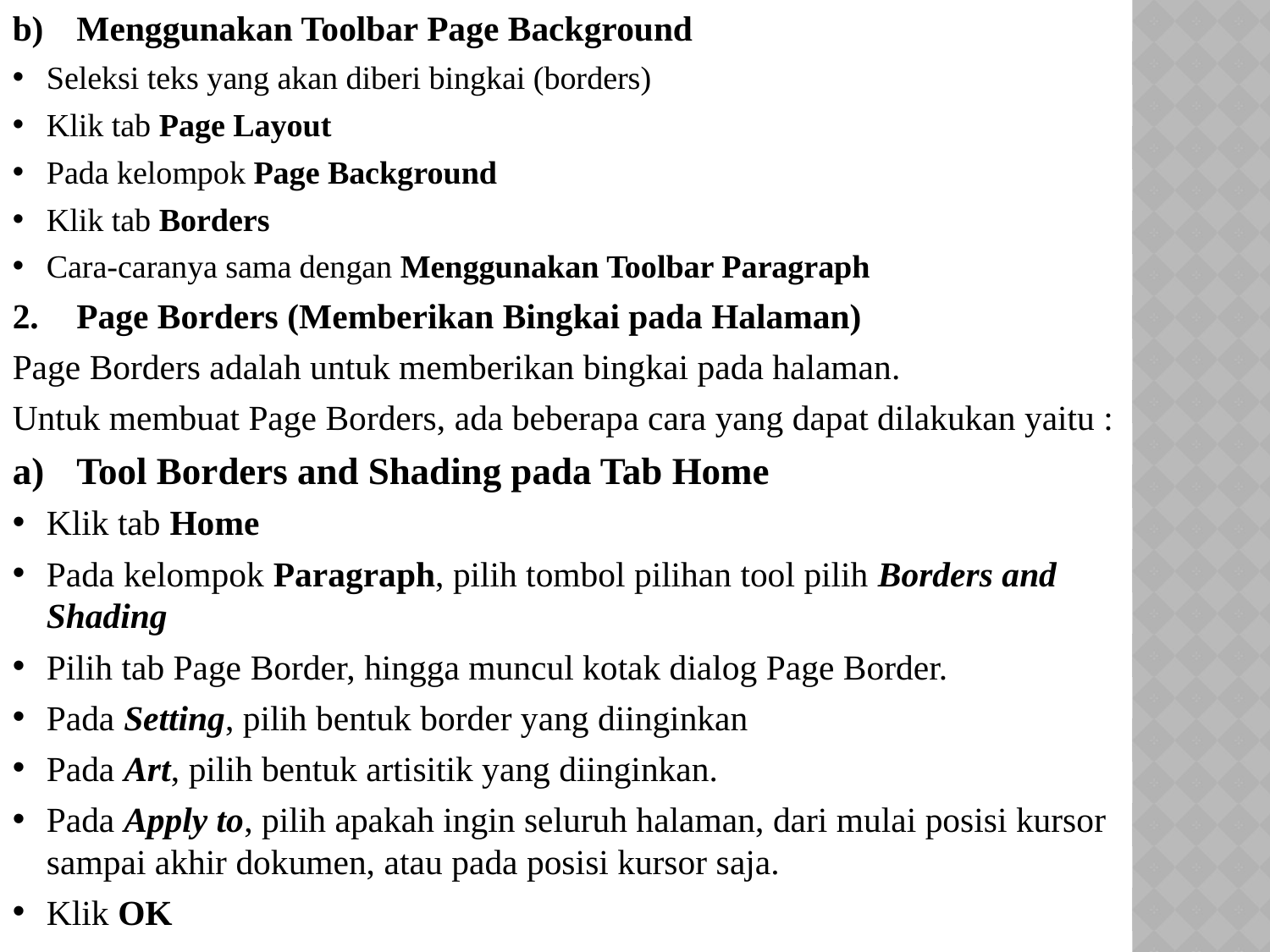

Menggunakan Toolbar Page Background
Seleksi teks yang akan diberi bingkai (borders)
Klik tab Page Layout
Pada kelompok Page Background
Klik tab Borders
Cara-caranya sama dengan Menggunakan Toolbar Paragraph
Page Borders (Memberikan Bingkai pada Halaman)
Page Borders adalah untuk memberikan bingkai pada halaman.
Untuk membuat Page Borders, ada beberapa cara yang dapat dilakukan yaitu :
Tool Borders and Shading pada Tab Home
Klik tab Home
Pada kelompok Paragraph, pilih tombol pilihan tool pilih Borders and Shading
Pilih tab Page Border, hingga muncul kotak dialog Page Border.
Pada Setting, pilih bentuk border yang diinginkan
Pada Art, pilih bentuk artisitik yang diinginkan.
Pada Apply to, pilih apakah ingin seluruh halaman, dari mulai posisi kursor sampai akhir dokumen, atau pada posisi kursor saja.
Klik OK